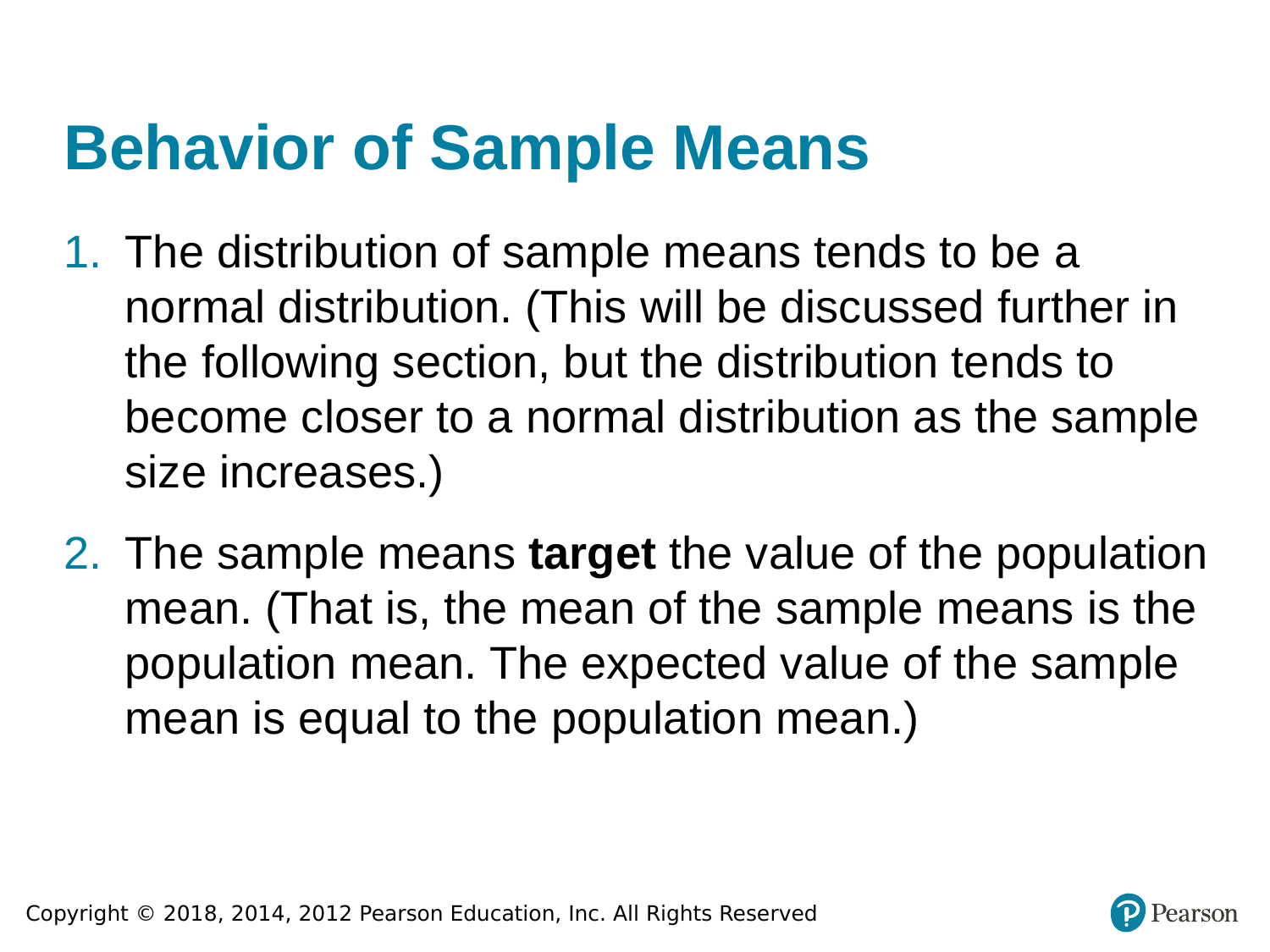

# Behavior of Sample Means
The distribution of sample means tends to be a normal distribution. (This will be discussed further in the following section, but the distribution tends to become closer to a normal distribution as the sample size increases.)
The sample means target the value of the population mean. (That is, the mean of the sample means is the population mean. The expected value of the sample mean is equal to the population mean.)